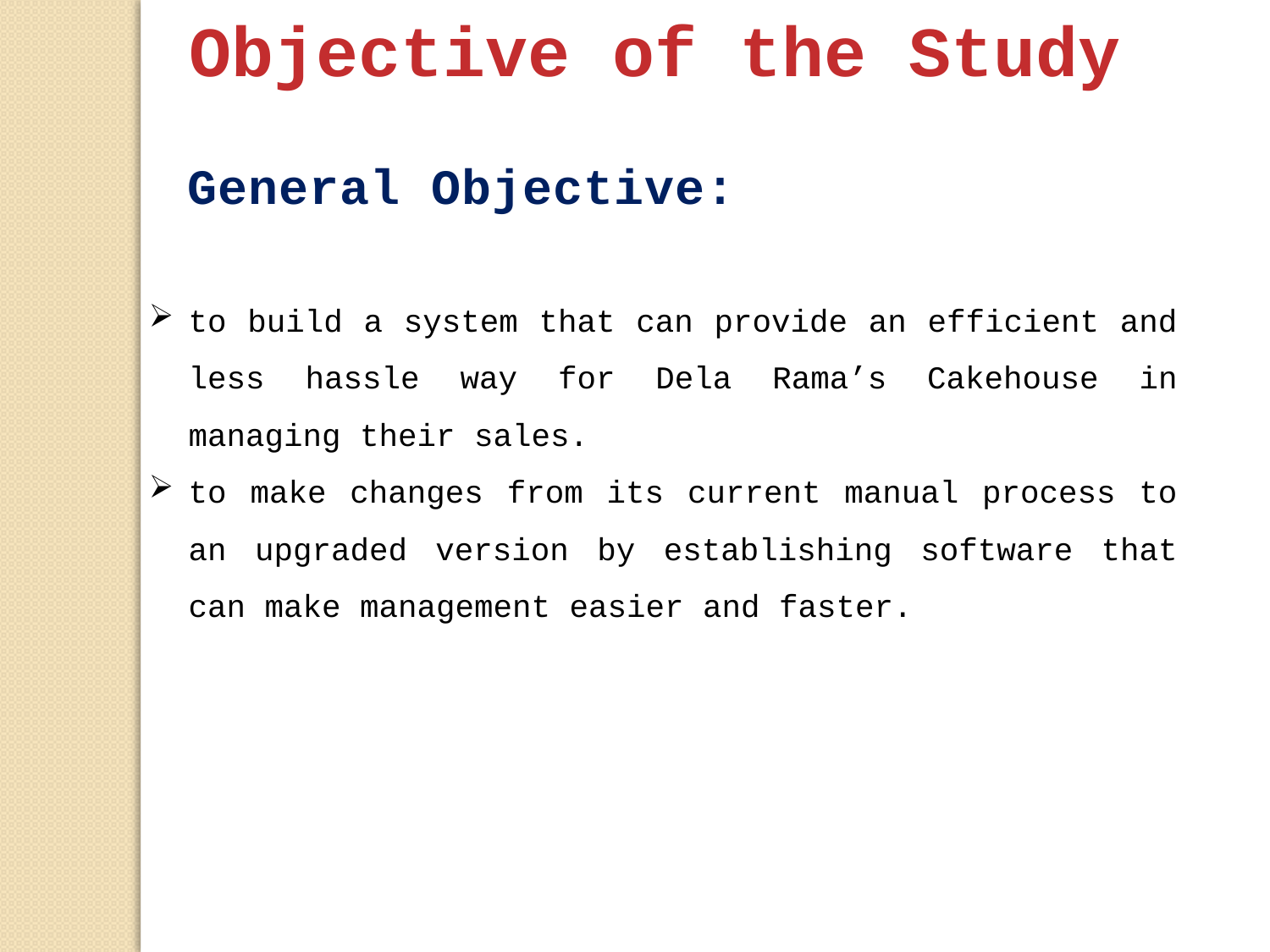

Objective of the Study
General Objective:
to build a system that can provide an efficient and less hassle way for Dela Rama’s Cakehouse in managing their sales.
to make changes from its current manual process to an upgraded version by establishing software that can make management easier and faster.